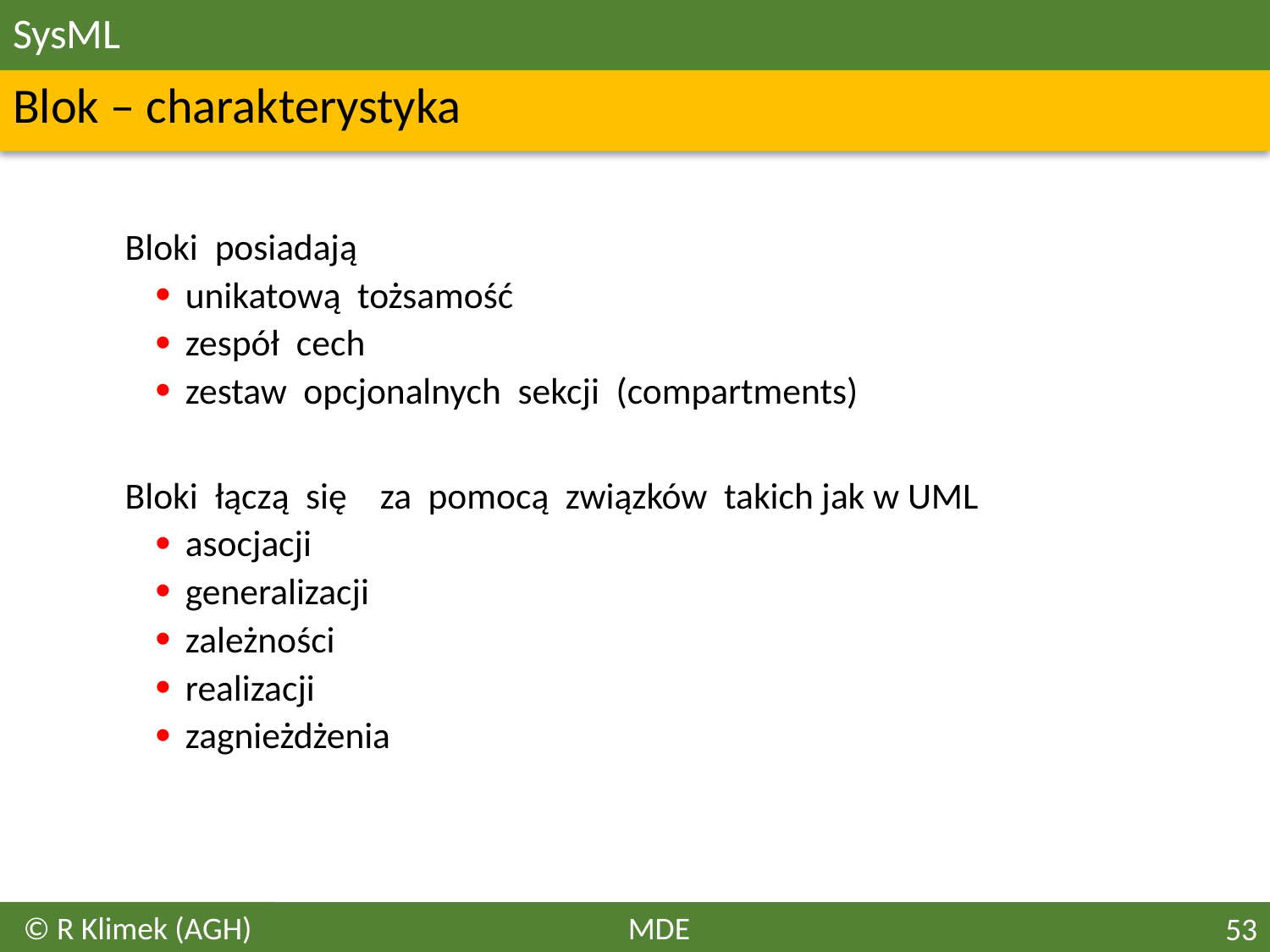

# SysML
Blok – charakterystyka
	Bloki  posiadają
unikatową  tożsamość
zespół  cech
zestaw  opcjonalnych  sekcji  (compartments)

	Bloki  łączą  się    za  pomocą  związków  takich jak w UML
asocjacji
generalizacji
zależności
realizacji
zagnieżdżenia

© R Klimek (AGH)
MDE
53